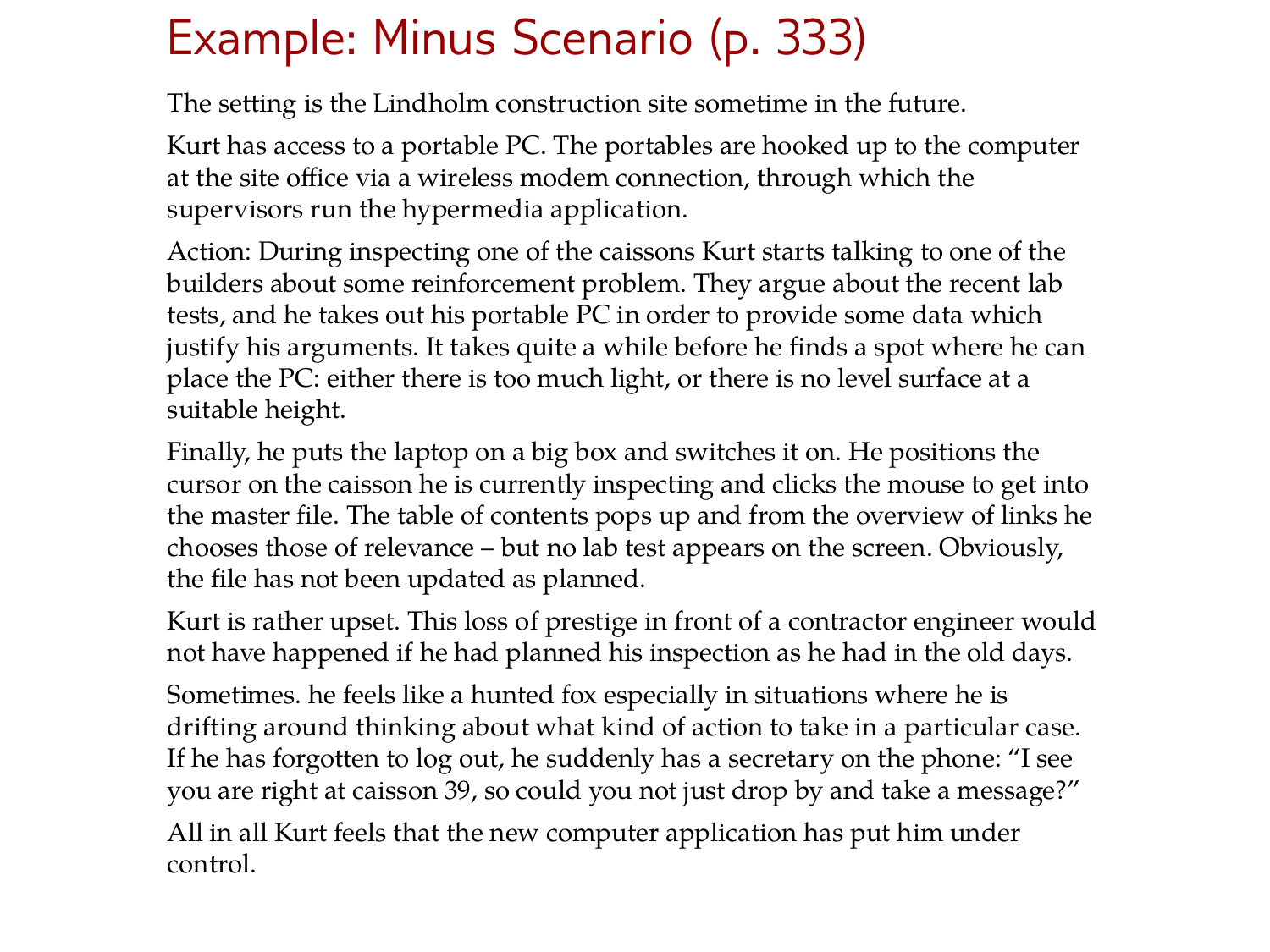

# Example: Minus Scenario (p. 333)
The setting is the Lindholm construction site sometime in the future.
Kurt has access to a portable PC. The portables are hooked up to the computer at the site office via a wireless modem connection, through which the supervisors run the hypermedia application.
Action: During inspecting one of the caissons Kurt starts talking to one of the builders about some reinforcement problem. They argue about the recent lab tests, and he takes out his portable PC in order to provide some data which justify his arguments. It takes quite a while before he finds a spot where he can place the PC: either there is too much light, or there is no level surface at a suitable height.
Finally, he puts the laptop on a big box and switches it on. He positions the cursor on the caisson he is currently inspecting and clicks the mouse to get into the master file. The table of contents pops up and from the overview of links he chooses those of relevance – but no lab test appears on the screen. Obviously, the file has not been updated as planned.
Kurt is rather upset. This loss of prestige in front of a contractor engineer would not have happened if he had planned his inspection as he had in the old days.
Sometimes. he feels like a hunted fox especially in situations where he is drifting around thinking about what kind of action to take in a particular case. If he has forgotten to log out, he suddenly has a secretary on the phone: “I see you are right at caisson 39, so could you not just drop by and take a message?”
All in all Kurt feels that the new computer application has put him under control.